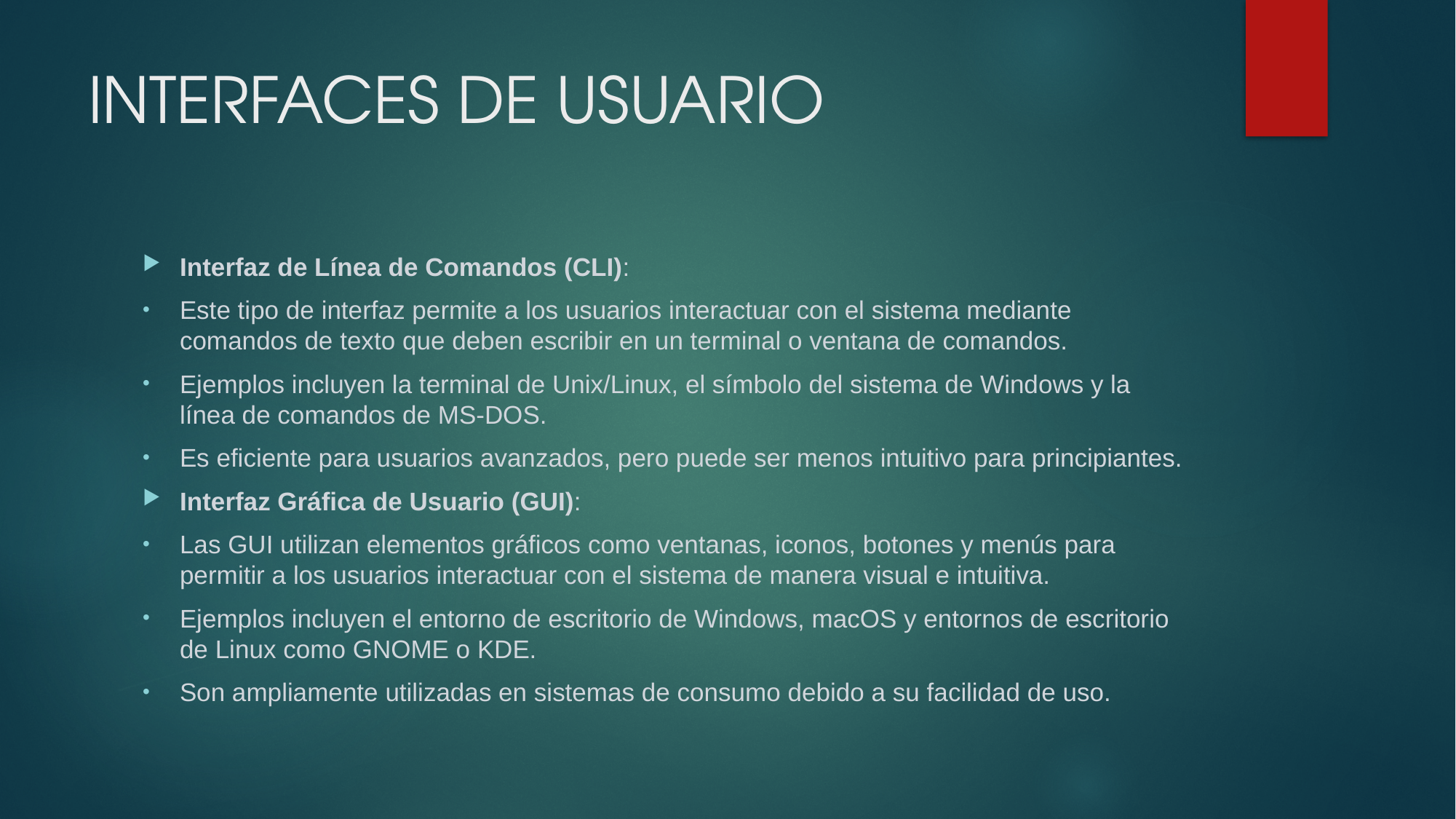

# INTERFACES DE USUARIO
Interfaz de Línea de Comandos (CLI):
Este tipo de interfaz permite a los usuarios interactuar con el sistema mediante comandos de texto que deben escribir en un terminal o ventana de comandos.
Ejemplos incluyen la terminal de Unix/Linux, el símbolo del sistema de Windows y la línea de comandos de MS-DOS.
Es eficiente para usuarios avanzados, pero puede ser menos intuitivo para principiantes.
Interfaz Gráfica de Usuario (GUI):
Las GUI utilizan elementos gráficos como ventanas, iconos, botones y menús para permitir a los usuarios interactuar con el sistema de manera visual e intuitiva.
Ejemplos incluyen el entorno de escritorio de Windows, macOS y entornos de escritorio de Linux como GNOME o KDE.
Son ampliamente utilizadas en sistemas de consumo debido a su facilidad de uso.